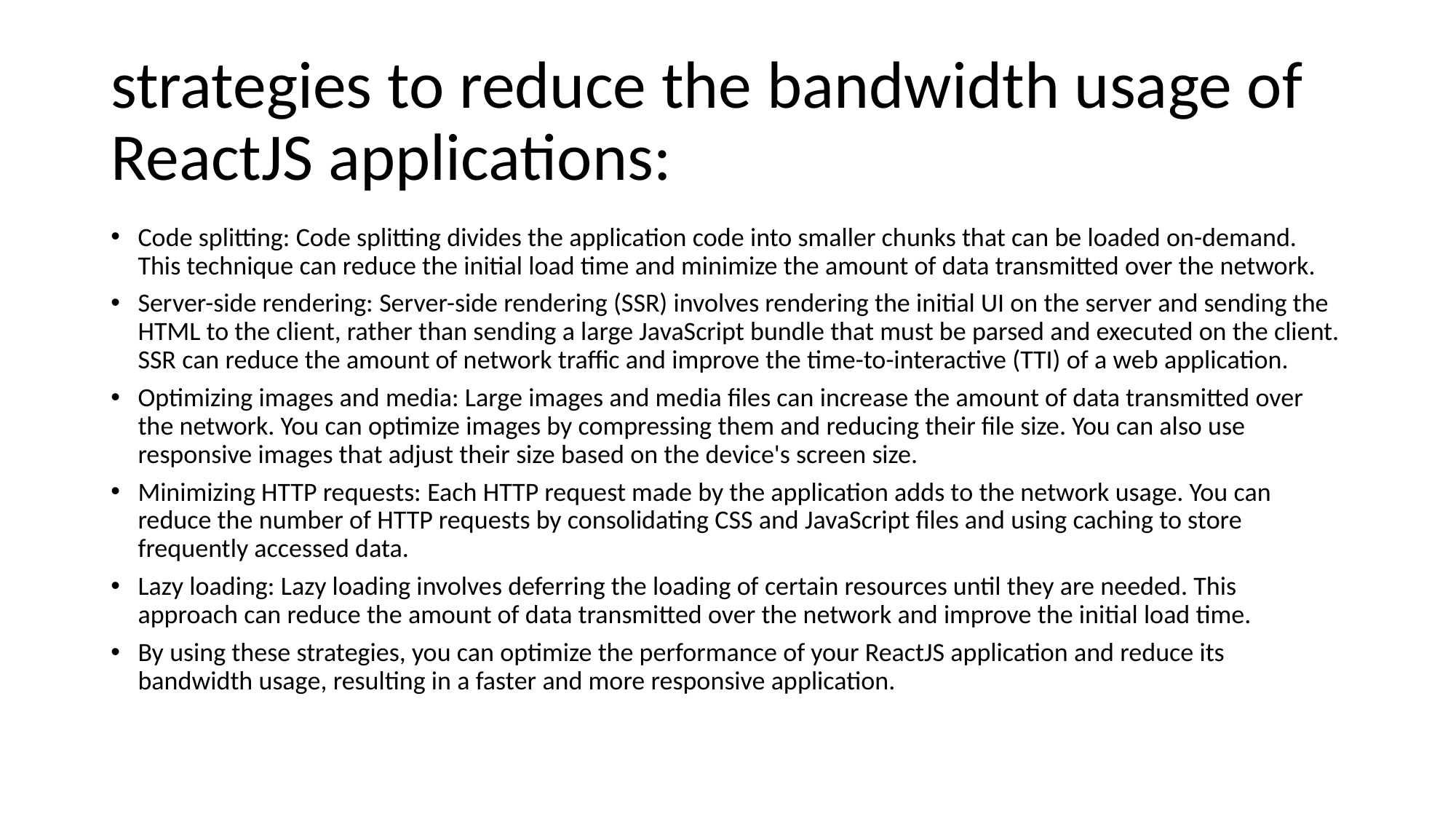

# strategies to reduce the bandwidth usage of ReactJS applications:
Code splitting: Code splitting divides the application code into smaller chunks that can be loaded on-demand. This technique can reduce the initial load time and minimize the amount of data transmitted over the network.
Server-side rendering: Server-side rendering (SSR) involves rendering the initial UI on the server and sending the HTML to the client, rather than sending a large JavaScript bundle that must be parsed and executed on the client. SSR can reduce the amount of network traffic and improve the time-to-interactive (TTI) of a web application.
Optimizing images and media: Large images and media files can increase the amount of data transmitted over the network. You can optimize images by compressing them and reducing their file size. You can also use responsive images that adjust their size based on the device's screen size.
Minimizing HTTP requests: Each HTTP request made by the application adds to the network usage. You can reduce the number of HTTP requests by consolidating CSS and JavaScript files and using caching to store frequently accessed data.
Lazy loading: Lazy loading involves deferring the loading of certain resources until they are needed. This approach can reduce the amount of data transmitted over the network and improve the initial load time.
By using these strategies, you can optimize the performance of your ReactJS application and reduce its bandwidth usage, resulting in a faster and more responsive application.